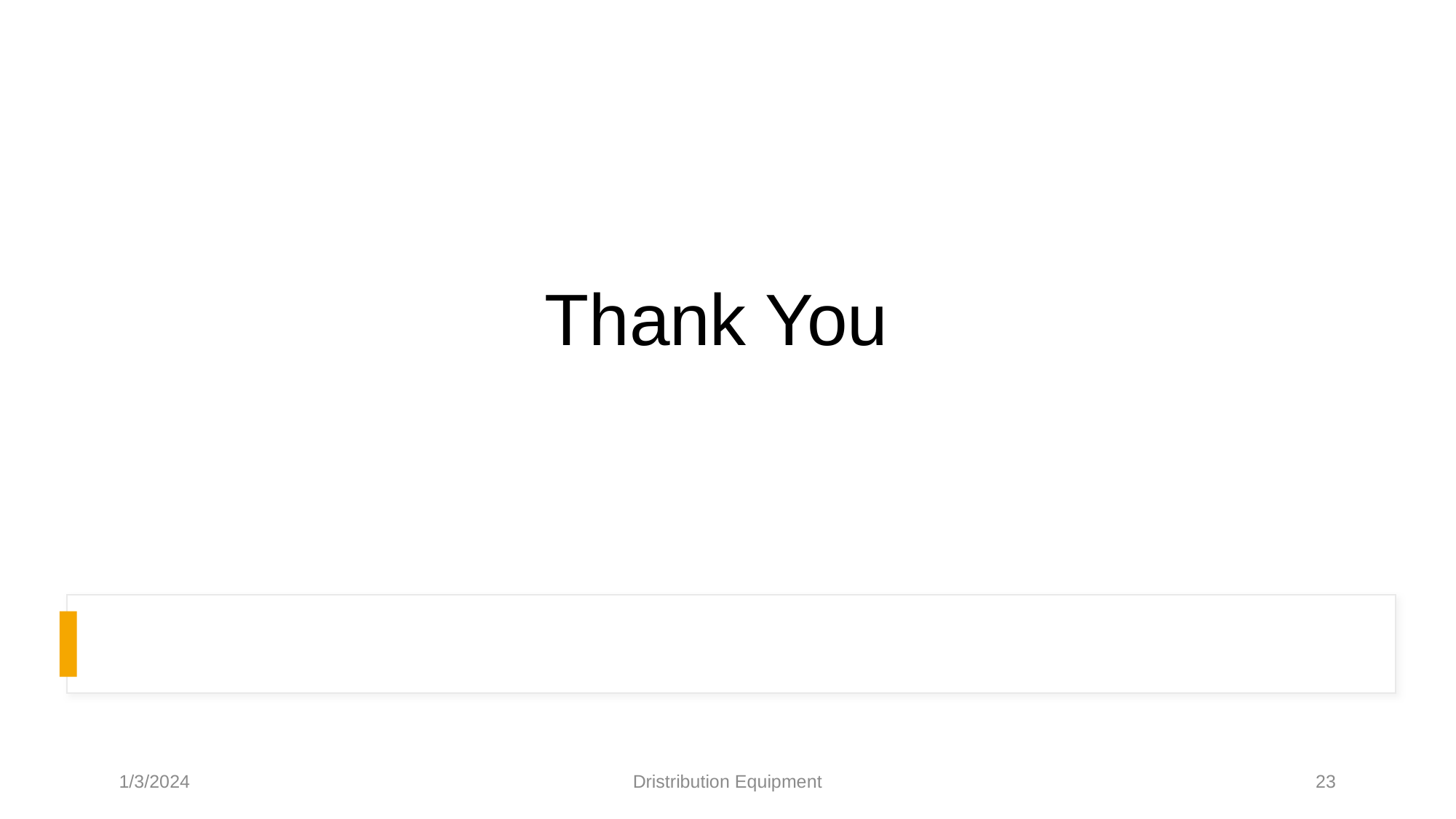

# Thank You

1/3/2024
Dristribution Equipment
23